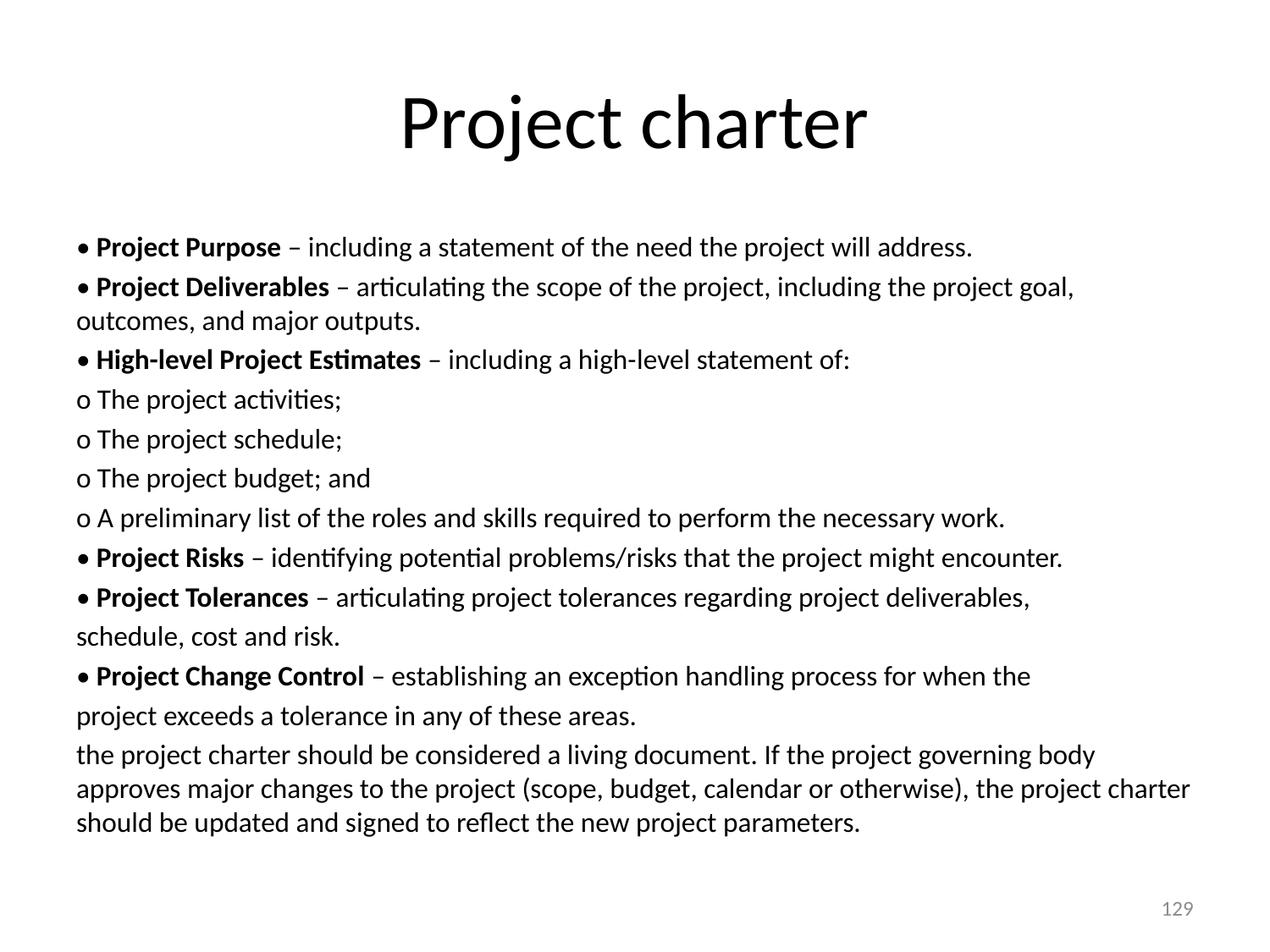

# Project charter
• Project Purpose – including a statement of the need the project will address.
• Project Deliverables – articulating the scope of the project, including the project goal, outcomes, and major outputs.
• High-­level Project Estimates – including a high-­level statement of:
o The project activities;
o The project schedule;
o The project budget; and
o A preliminary list of the roles and skills required to perform the necessary work.
• Project Risks – identifying potential problems/risks that the project might encounter.
• Project Tolerances – articulating project tolerances regarding project deliverables,
schedule, cost and risk.
• Project Change Control – establishing an exception handling process for when the
project exceeds a tolerance in any of these areas.
the project charter should be considered a living document. If the project governing body approves major changes to the project (scope, budget, calendar or otherwise), the project charter should be updated and signed to reflect the new project parameters.
129